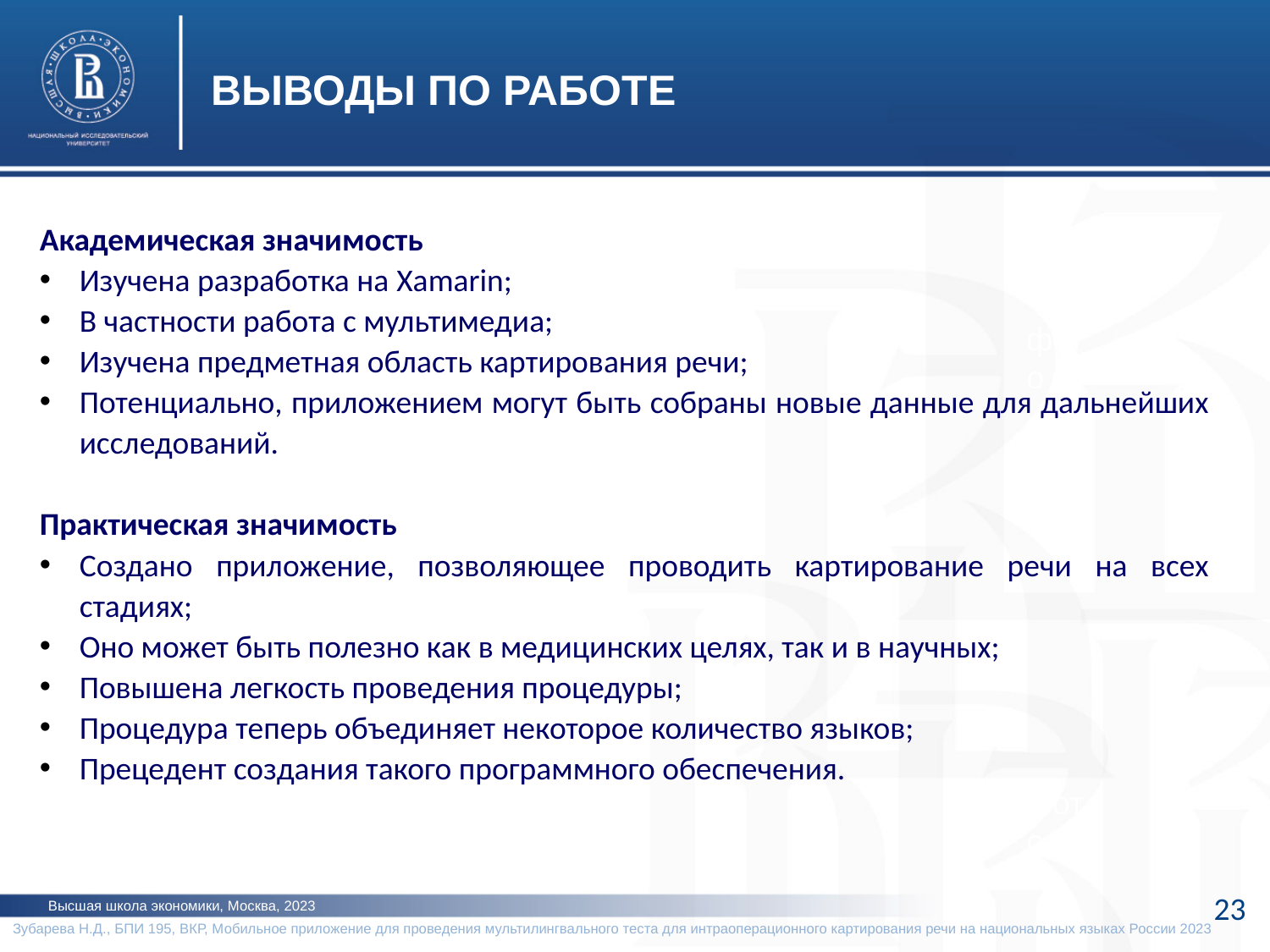

ВЫВОДЫ ПО РАБОТЕ
Академическая значимость
Изучена разработка на Xamarin;
В частности работа с мультимедиа;
Изучена предметная область картирования речи;
Потенциально, приложением могут быть собраны новые данные для дальнейших исследований.

Практическая значимость
Создано приложение, позволяющее проводить картирование речи на всех стадиях;
Оно может быть полезно как в медицинских целях, так и в научных;
Повышена легкость проведения процедуры;
Процедура теперь объединяет некоторое количество языков;
Прецедент создания такого программного обеспечения.

фото
фото
23
Высшая школа экономики, Москва, 2023
Зубарева Н.Д., БПИ 195, ВКР, Мобильное приложение для проведения мультилингвального теста для интраоперационного картирования речи на национальных языках России 2023